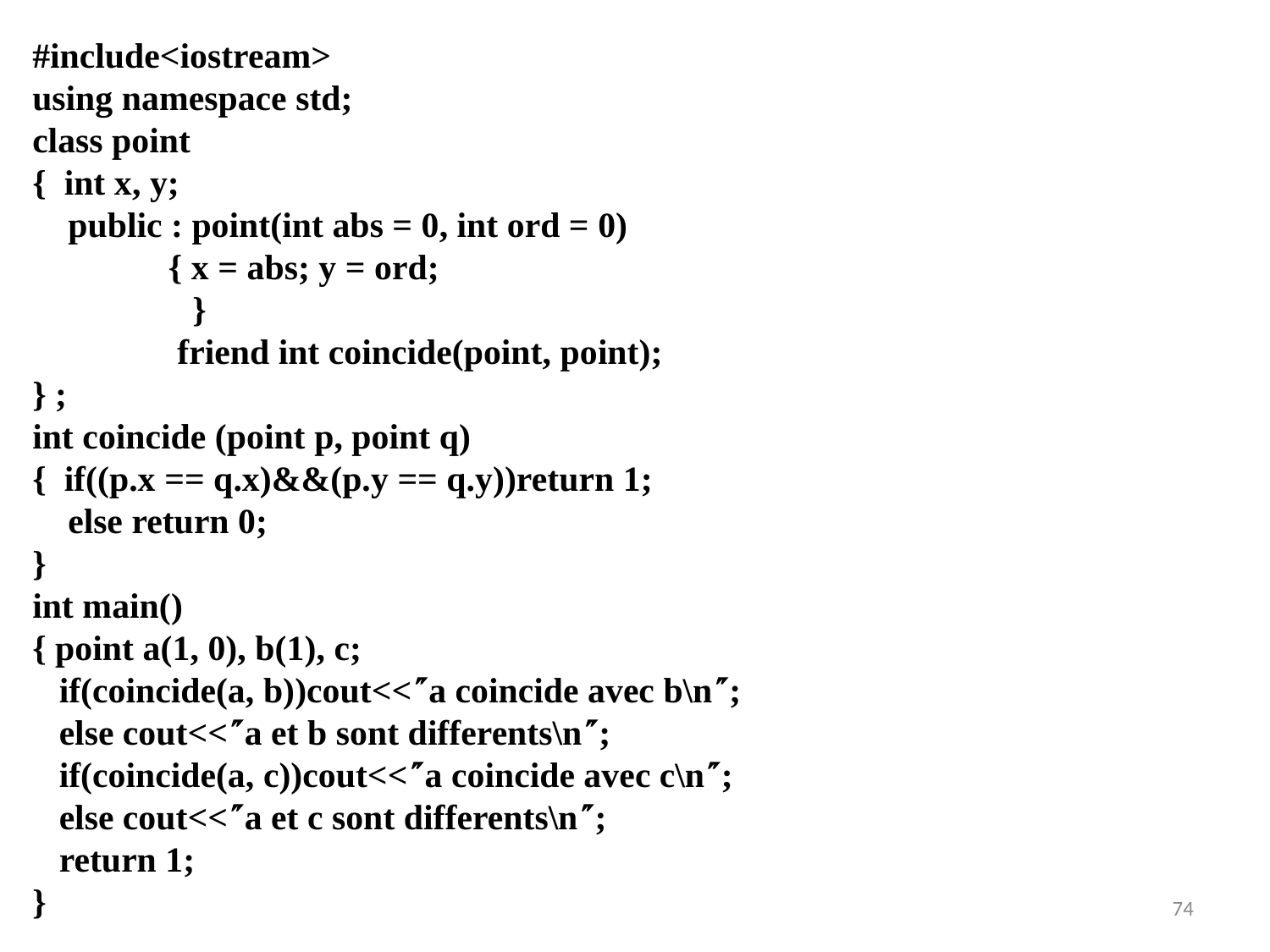

#include<iostream>
using namespace std;
class point
{  int x, y;
    public : point(int abs = 0, int ord = 0)
	 { x = abs; y = ord;
                  }
	  friend int coincide(point, point);
} ;
int coincide (point p, point q)
{  if((p.x == q.x)&&(p.y == q.y))return 1;
    else return 0;
}
int main()
{ point a(1, 0), b(1), c;
   if(coincide(a, b))cout<<″a coincide avec b\n″;
   else cout<<″a et b sont differents\n″;
   if(coincide(a, c))cout<<″a coincide avec c\n″;
   else cout<<″a et c sont differents\n″;
   return 1;
}
74